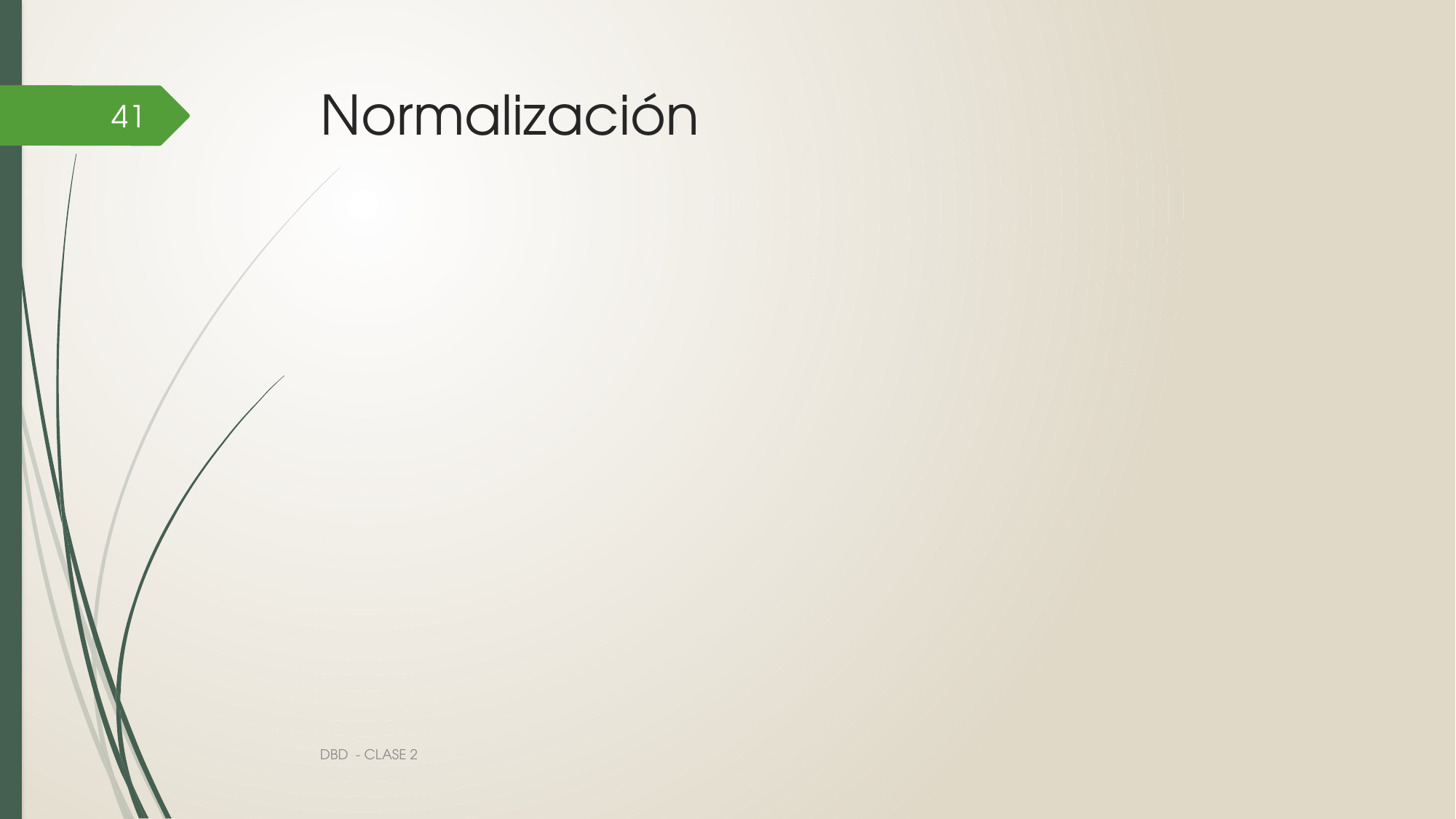

# Normalización
41

DBD  - CLASE 2